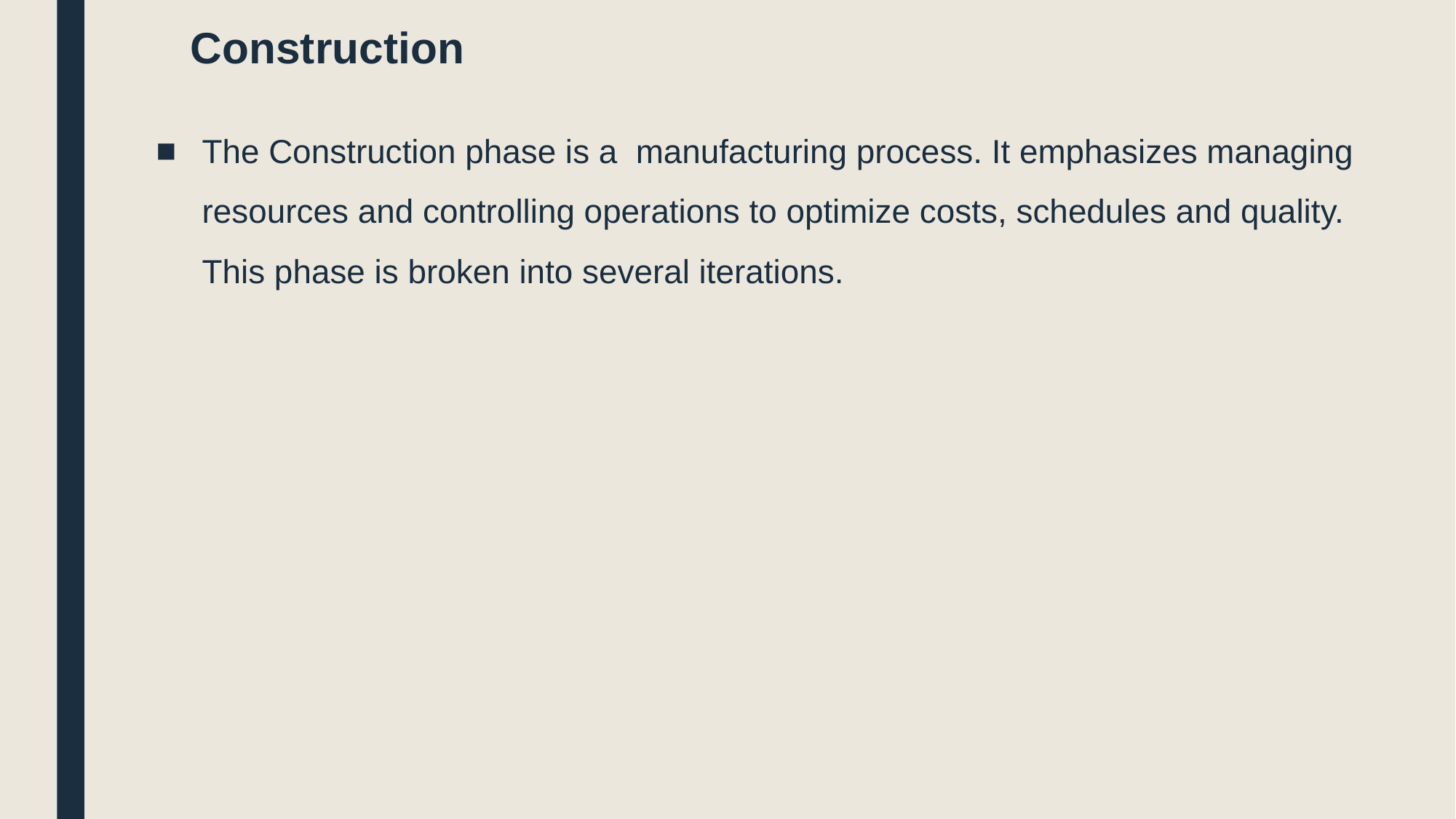

# Construction
The Construction phase is a  manufacturing process. It emphasizes managing resources and controlling operations to optimize costs, schedules and quality. This phase is broken into several iterations.